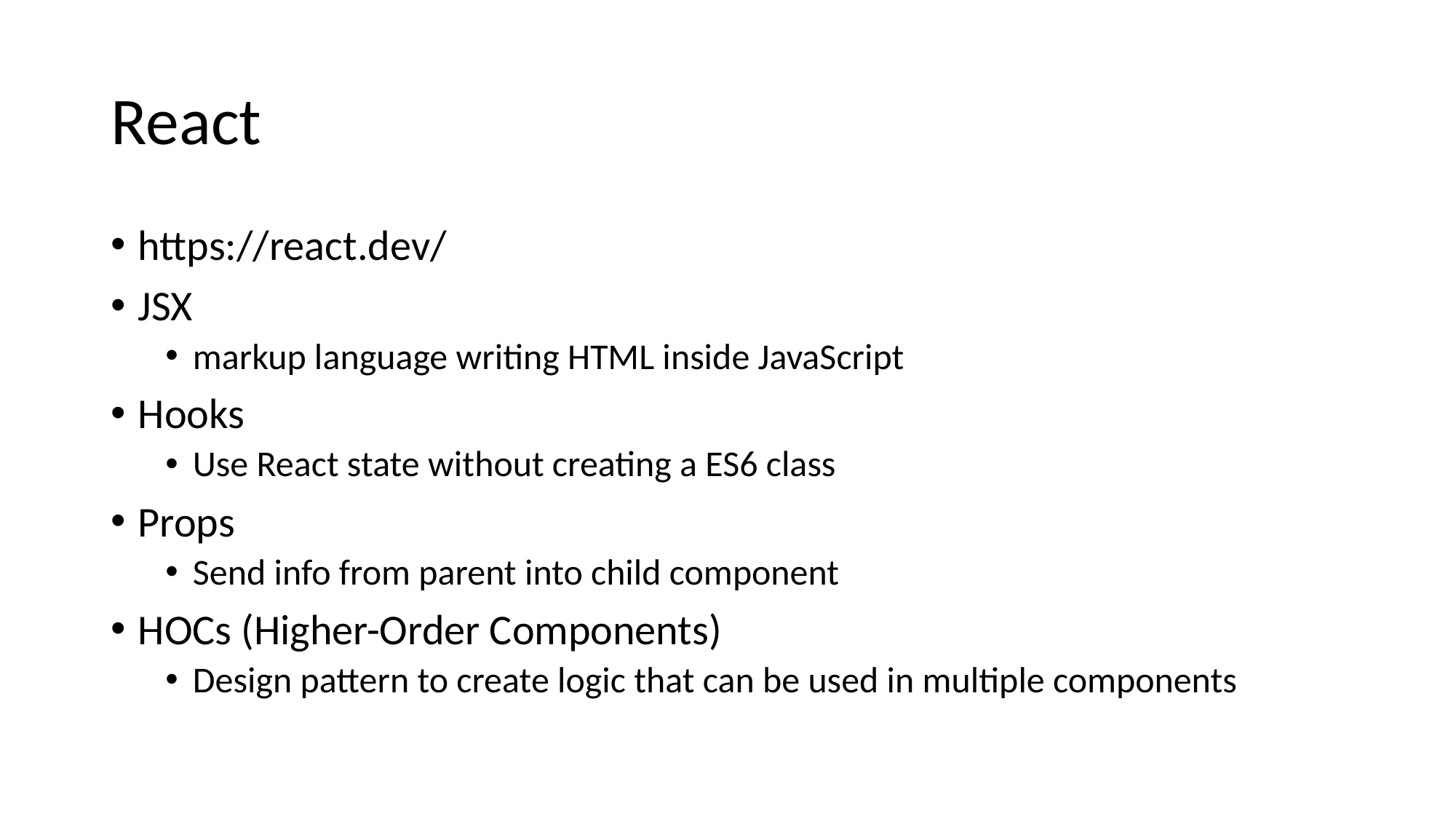

# React
https://react.dev/
JSX
markup language writing HTML inside JavaScript
Hooks
Use React state without creating a ES6 class
Props
Send info from parent into child component
HOCs (Higher-Order Components)
Design pattern to create logic that can be used in multiple components